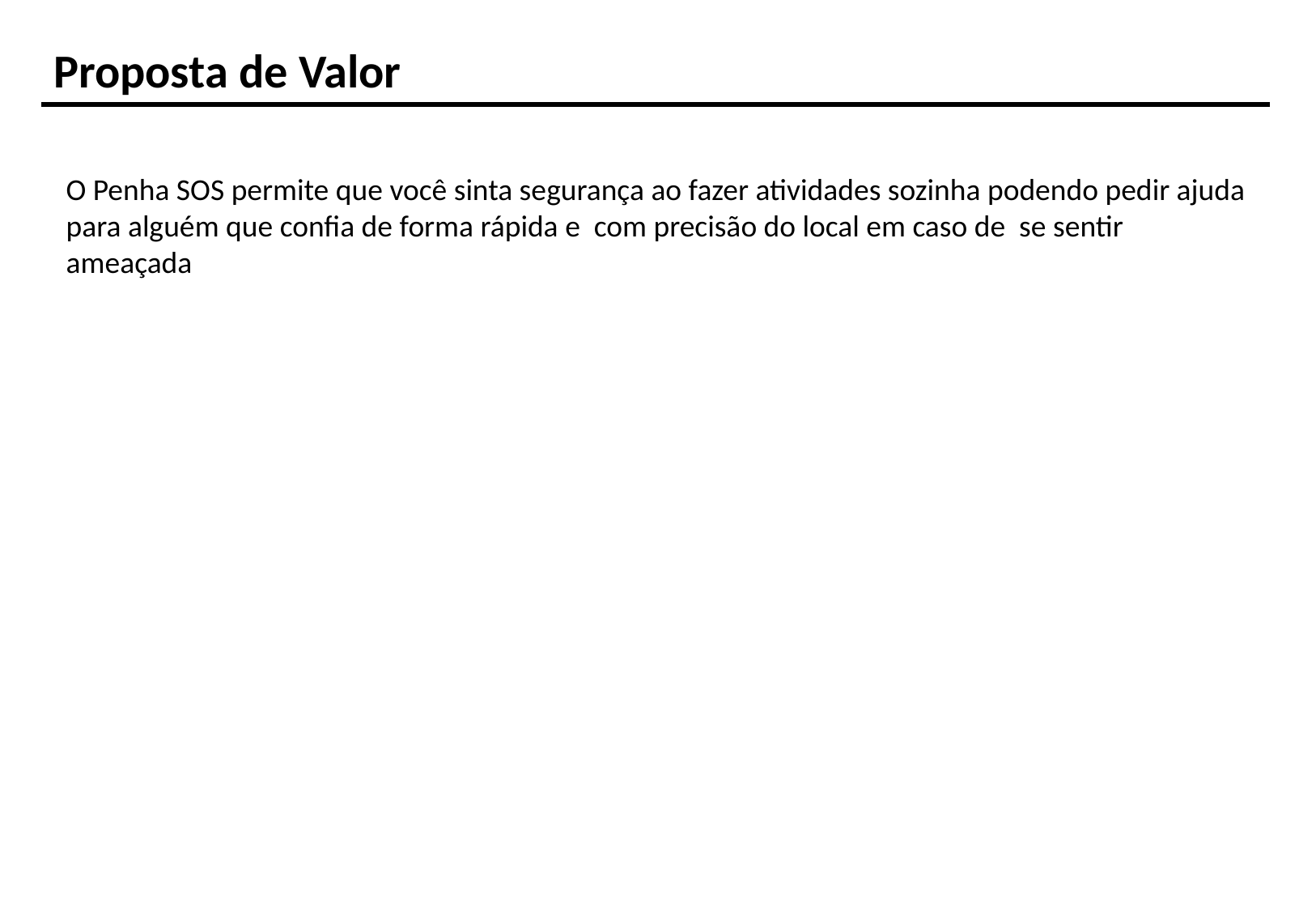

Proposta de Valor
O Penha SOS permite que você sinta segurança ao fazer atividades sozinha podendo pedir ajuda  para alguém que confia de forma rápida e  com precisão do local em caso de  se sentir ameaçada